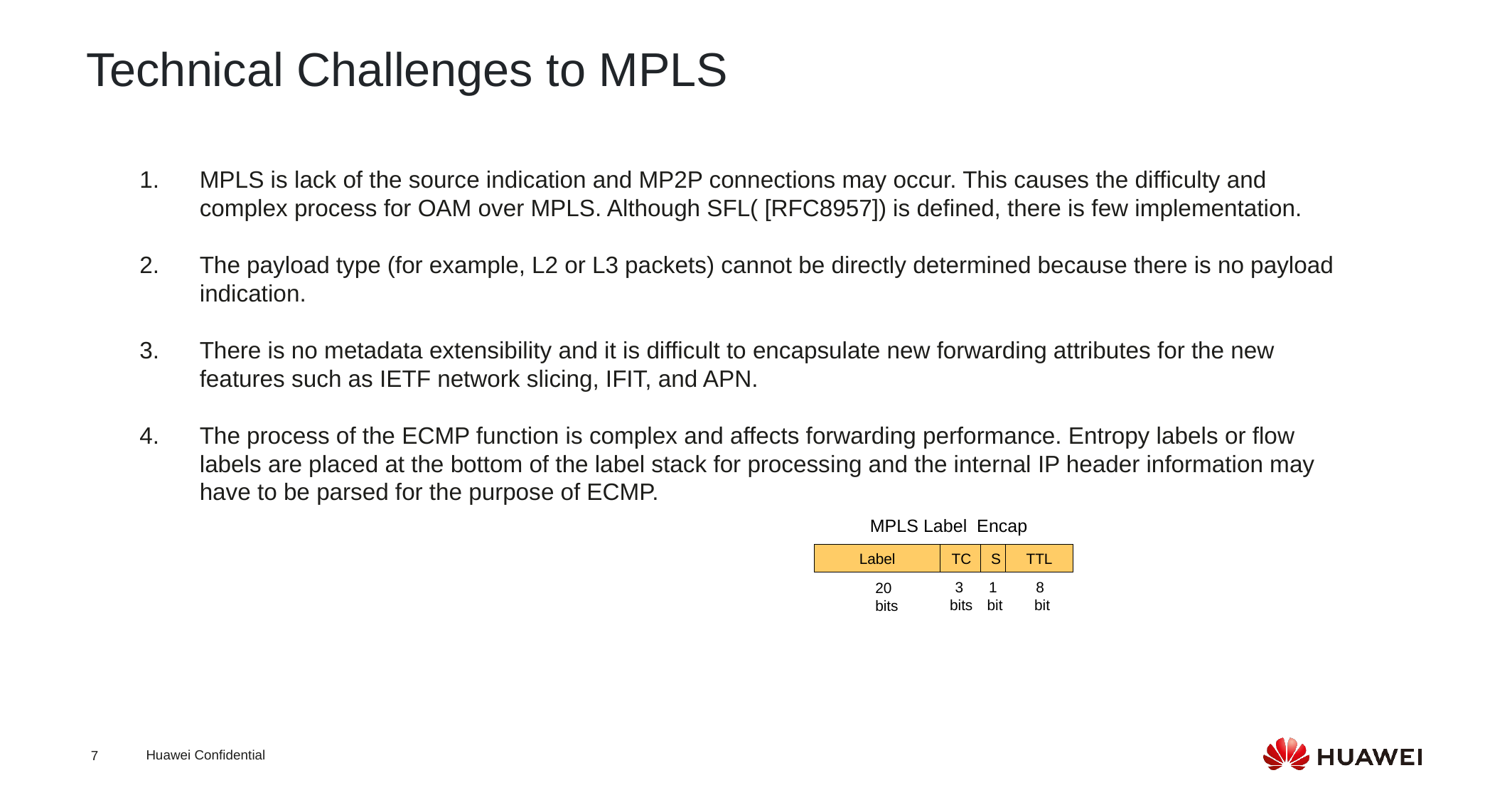

# Technical Challenges to MPLS
MPLS is lack of the source indication and MP2P connections may occur. This causes the difficulty and complex process for OAM over MPLS. Although SFL( [RFC8957]) is defined, there is few implementation.

The payload type (for example, L2 or L3 packets) cannot be directly determined because there is no payload indication.

There is no metadata extensibility and it is difficult to encapsulate new forwarding attributes for the new features such as IETF network slicing, IFIT, and APN.

The process of the ECMP function is complex and affects forwarding performance. Entropy labels or flow labels are placed at the bottom of the label stack for processing and the internal IP header information may have to be parsed for the purpose of ECMP.
MPLS Label  Encap
S
TTL
TC
Label
1
bit
8
bit
3
bits
20
bits